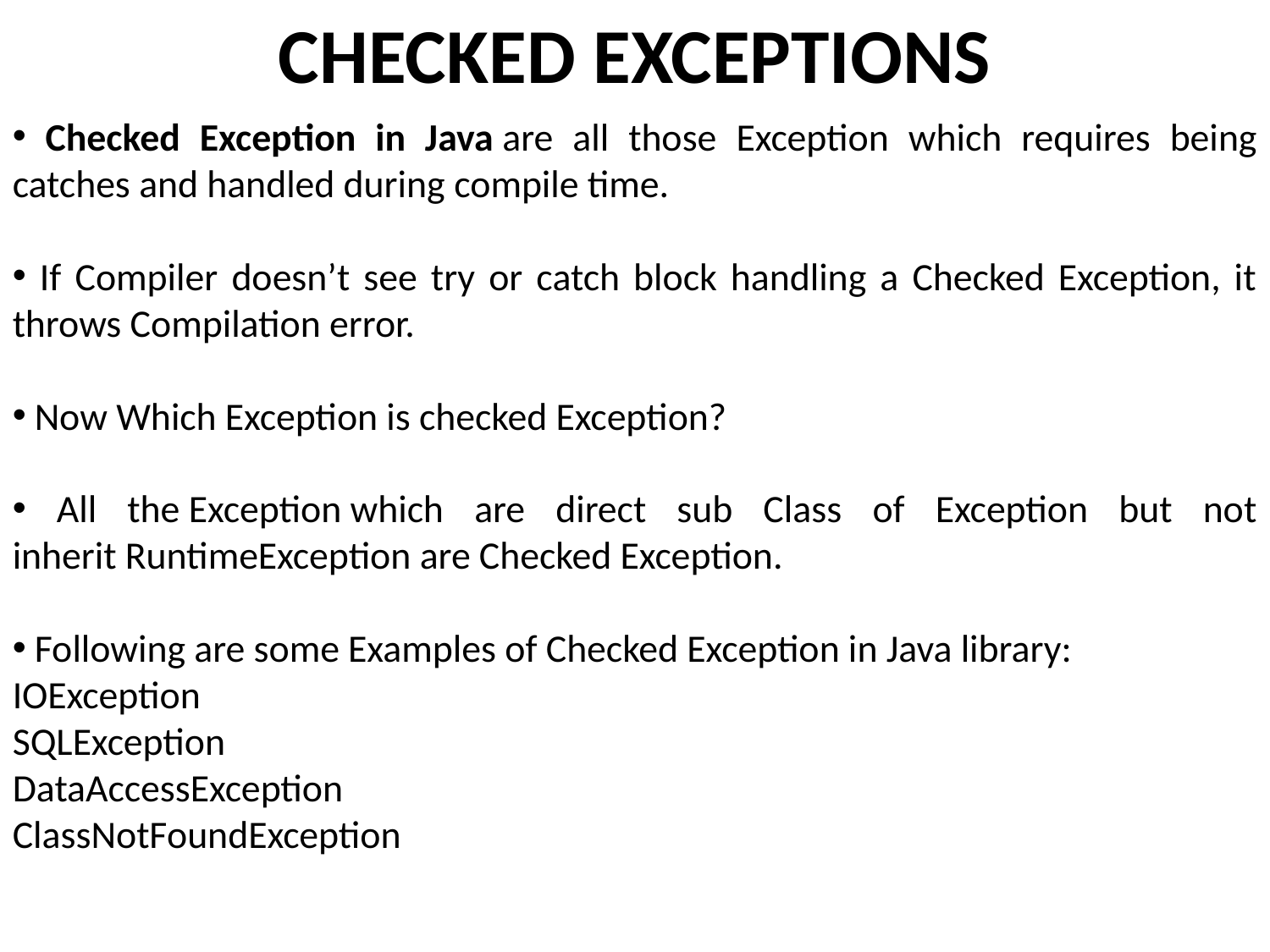

CHECKED EXCEPTIONS
 Checked Exception in Java are all those Exception which requires being catches and handled during compile time.

 If Compiler doesn’t see try or catch block handling a Checked Exception, it throws Compilation error.

 Now Which Exception is checked Exception?

 All the Exception which are direct sub Class of Exception but not inherit RuntimeException are Checked Exception.

 Following are some Examples of Checked Exception in Java library:
IOException
SQLException
DataAccessException
ClassNotFoundException